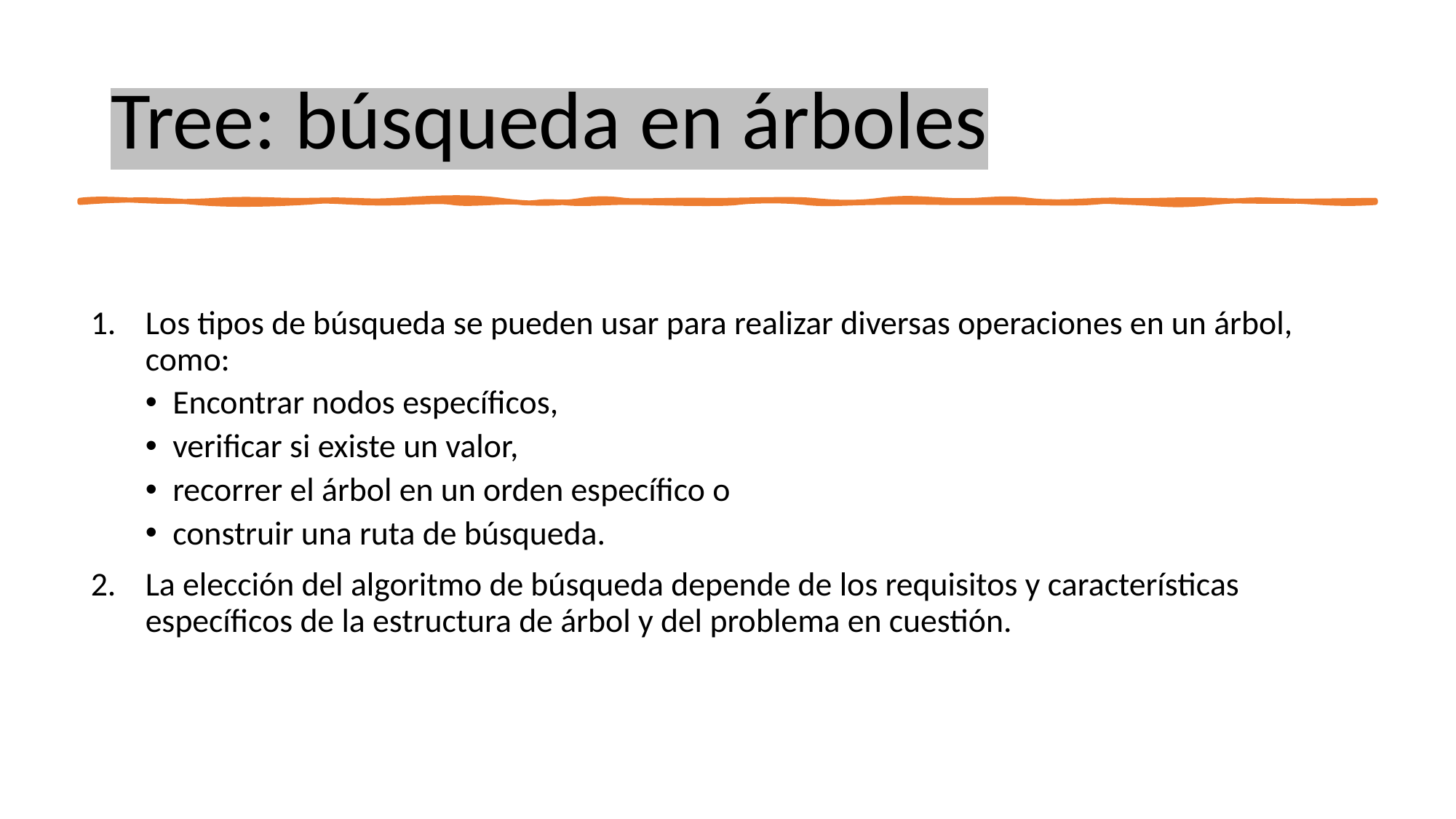

# Tree: búsqueda en árboles

Los tipos de búsqueda se pueden usar para realizar diversas operaciones en un árbol, como:
Encontrar nodos específicos,
verificar si existe un valor,
recorrer el árbol en un orden específico o
construir una ruta de búsqueda.
La elección del algoritmo de búsqueda depende de los requisitos y características específicos de la estructura de árbol y del problema en cuestión.